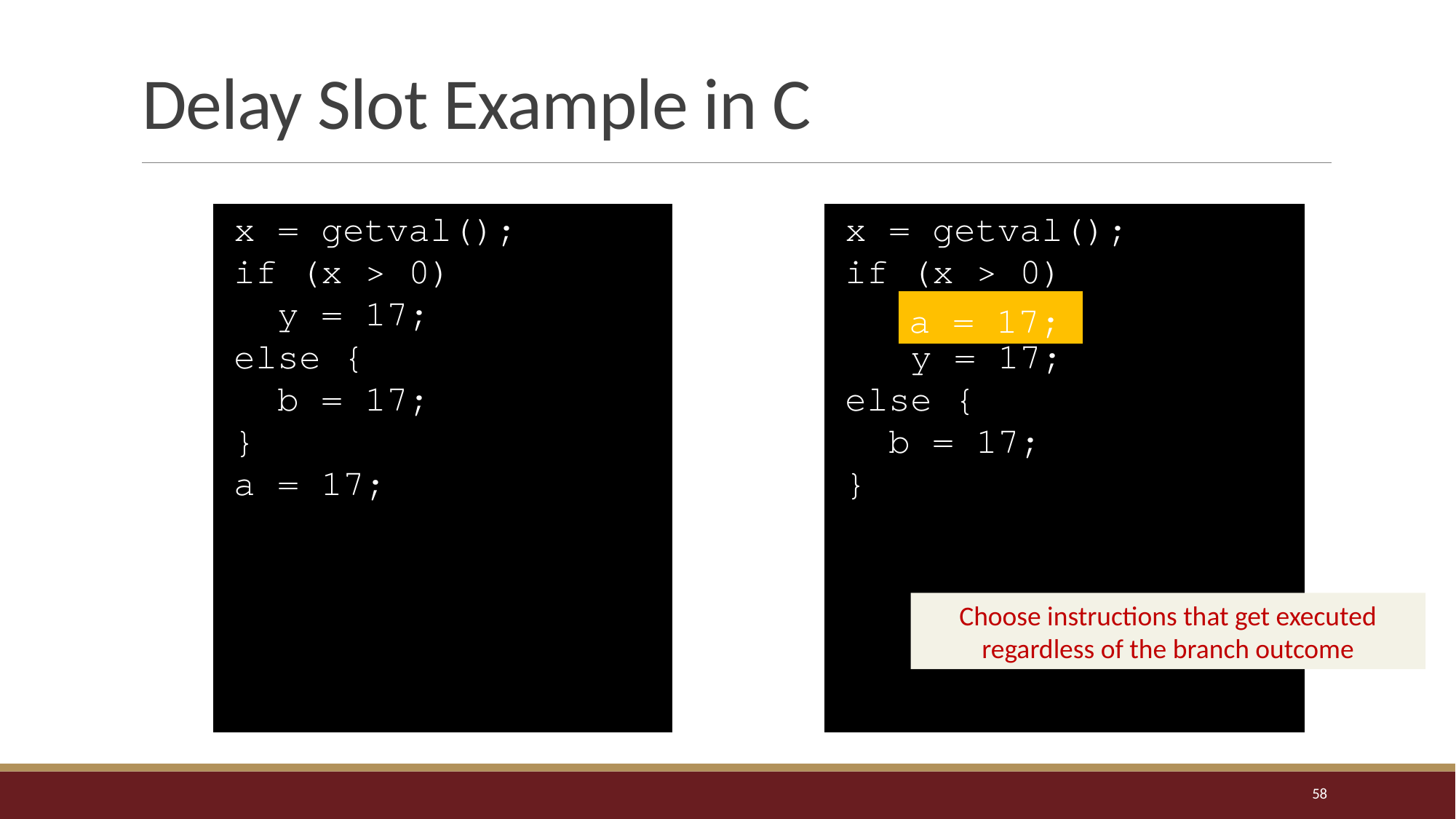

# Delay Slot Example in C
x = getval();
if (x > 0)
  y = 17;
else {
  b = 17;
}
a = 17;
x = getval();
if (x > 0)

   y = 17;
else {
  b = 17;
}

a = 17;
Choose instructions that get executed regardless of the branch outcome
58